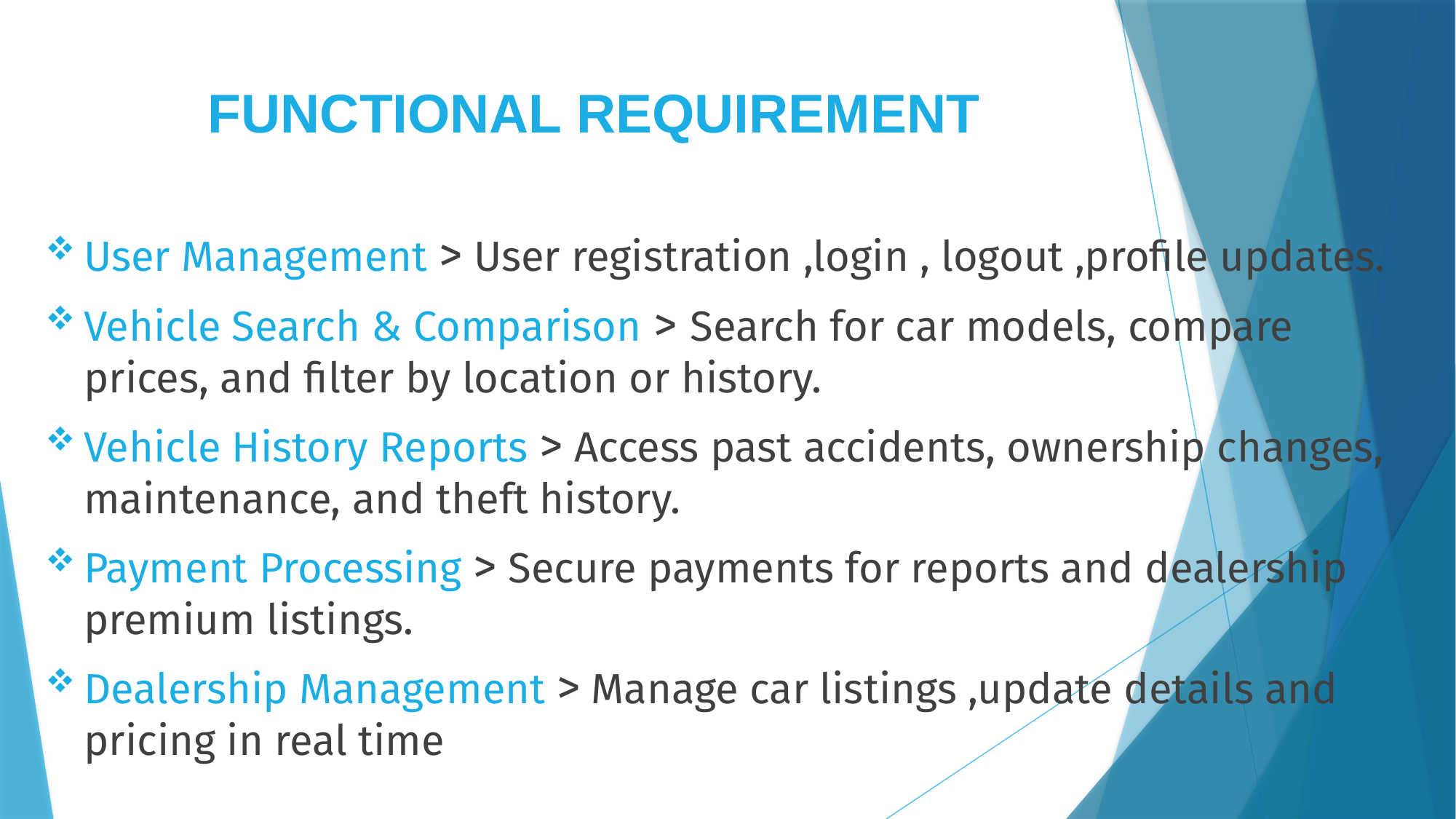

# FUNCTIONAL REQUIREMENT
User Management > User registration ,login , logout ,profile updates.
Vehicle Search & Comparison > Search for car models, compare prices, and filter by location or history.
Vehicle History Reports > Access past accidents, ownership changes, maintenance, and theft history.
Payment Processing > Secure payments for reports and dealership premium listings.
Dealership Management > Manage car listings ,update details and pricing in real time